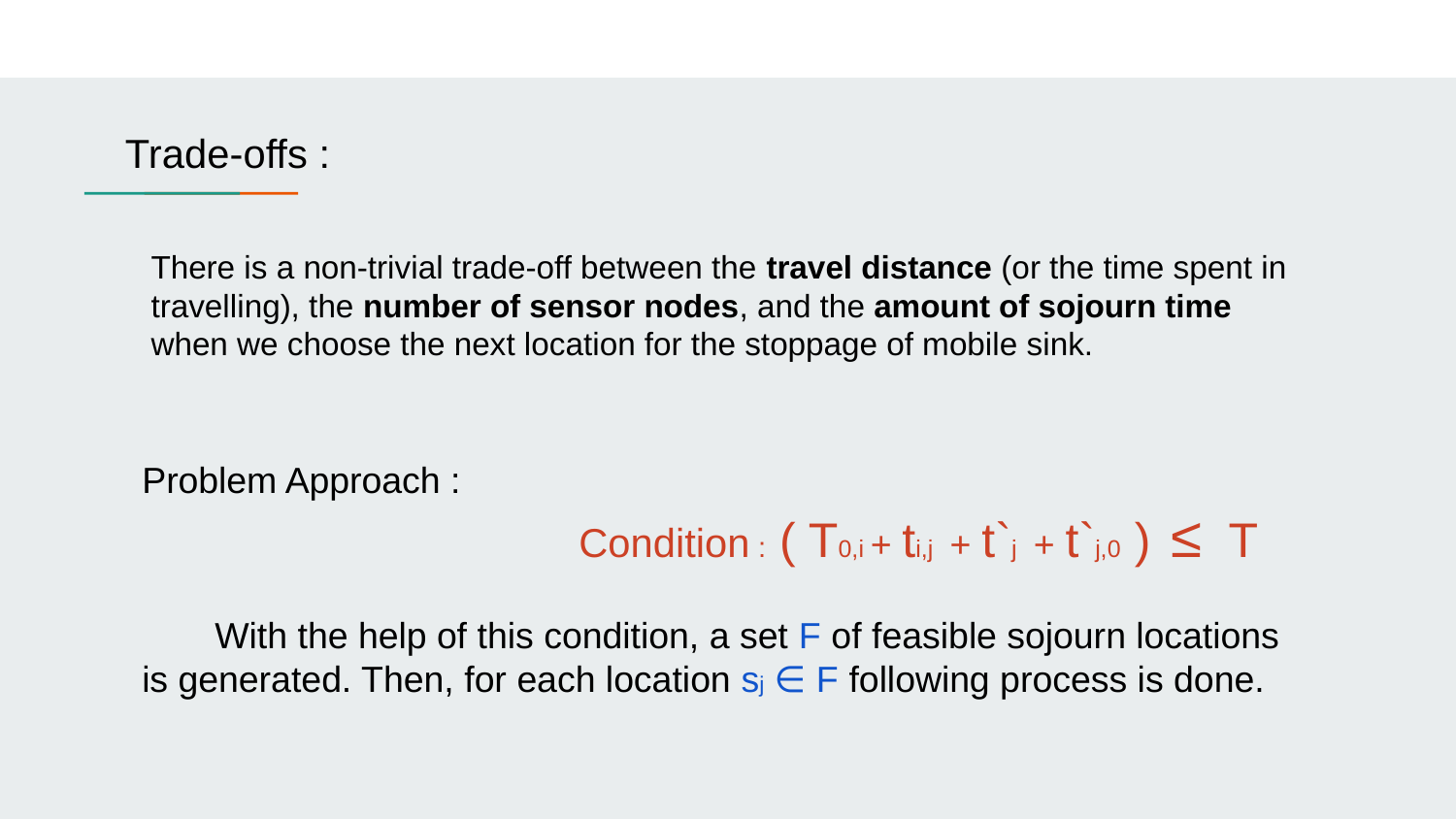

Trade-offs :
There is a non-trivial trade-off between the travel distance (or the time spent in travelling), the number of sensor nodes, and the amount of sojourn time when we choose the next location for the stoppage of mobile sink.
Problem Approach :
			Condition : ( T0,i + ti,j  + t`j  + t`j,0  )   ≤  T

With the help of this condition, a set F of feasible sojourn locations is generated. Then, for each location sj ∈ F following process is done.